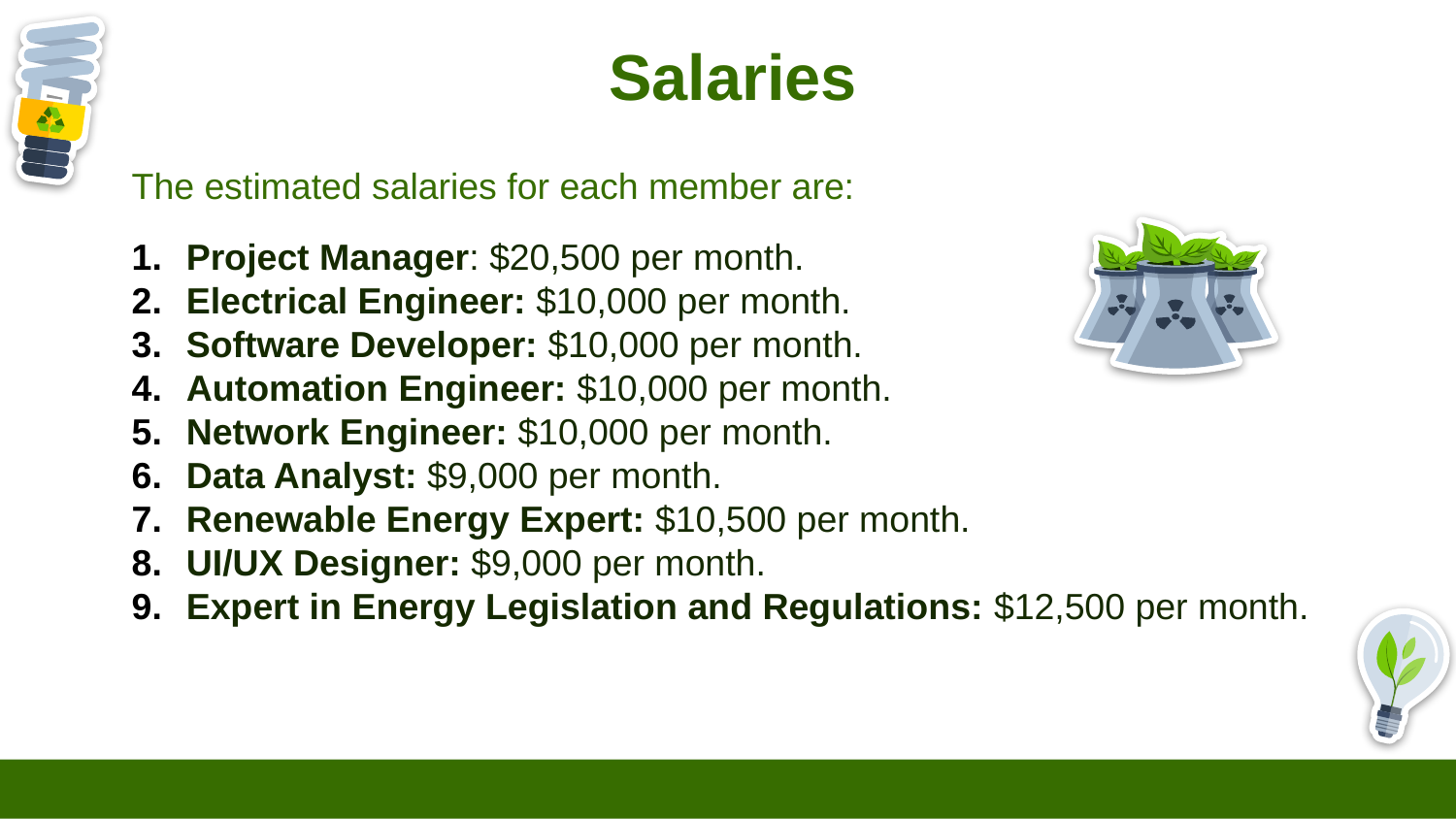

# Salaries
The estimated salaries for each member are:

Project Manager: $20,500 per month.
Electrical Engineer: $10,000 per month.
Software Developer: $10,000 per month.
Automation Engineer: $10,000 per month.
Network Engineer: $10,000 per month.
Data Analyst: $9,000 per month.
Renewable Energy Expert: $10,500 per month.
UI/UX Designer: $9,000 per month.
Expert in Energy Legislation and Regulations: $12,500 per month.